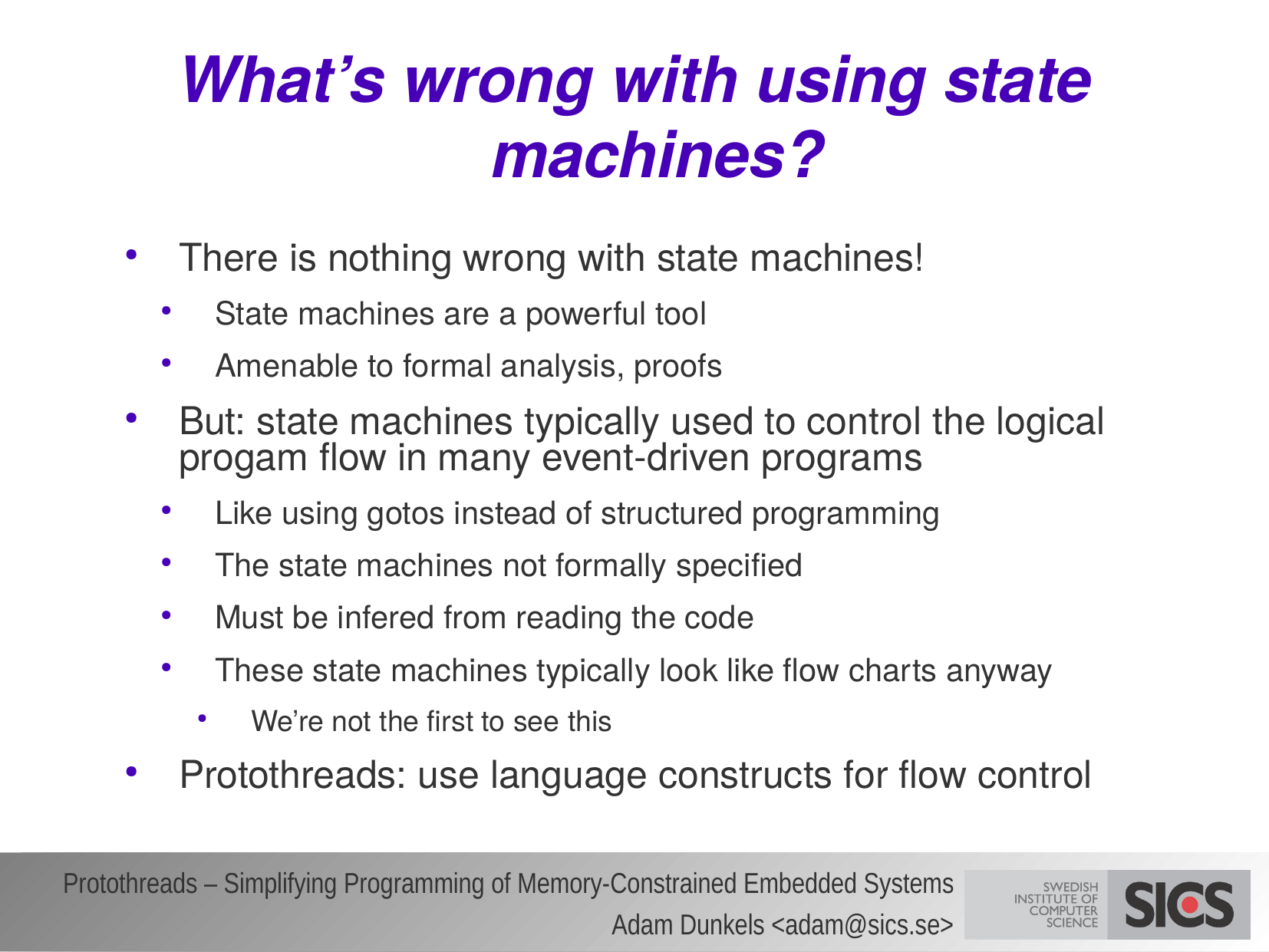

# What’s wrong with using state machines?
There is nothing wrong with state machines!
State machines are a powerful tool
Amenable to formal analysis, proofs
But: state machines typically used to control the logical progam flow in many event-driven programs
Like using gotos instead of structured programming
The state machines not formally specified
Must be infered from reading the code
These state machines typically look like flow charts anyway
We’re not the first to see this
Protothreads: use language constructs for flow control